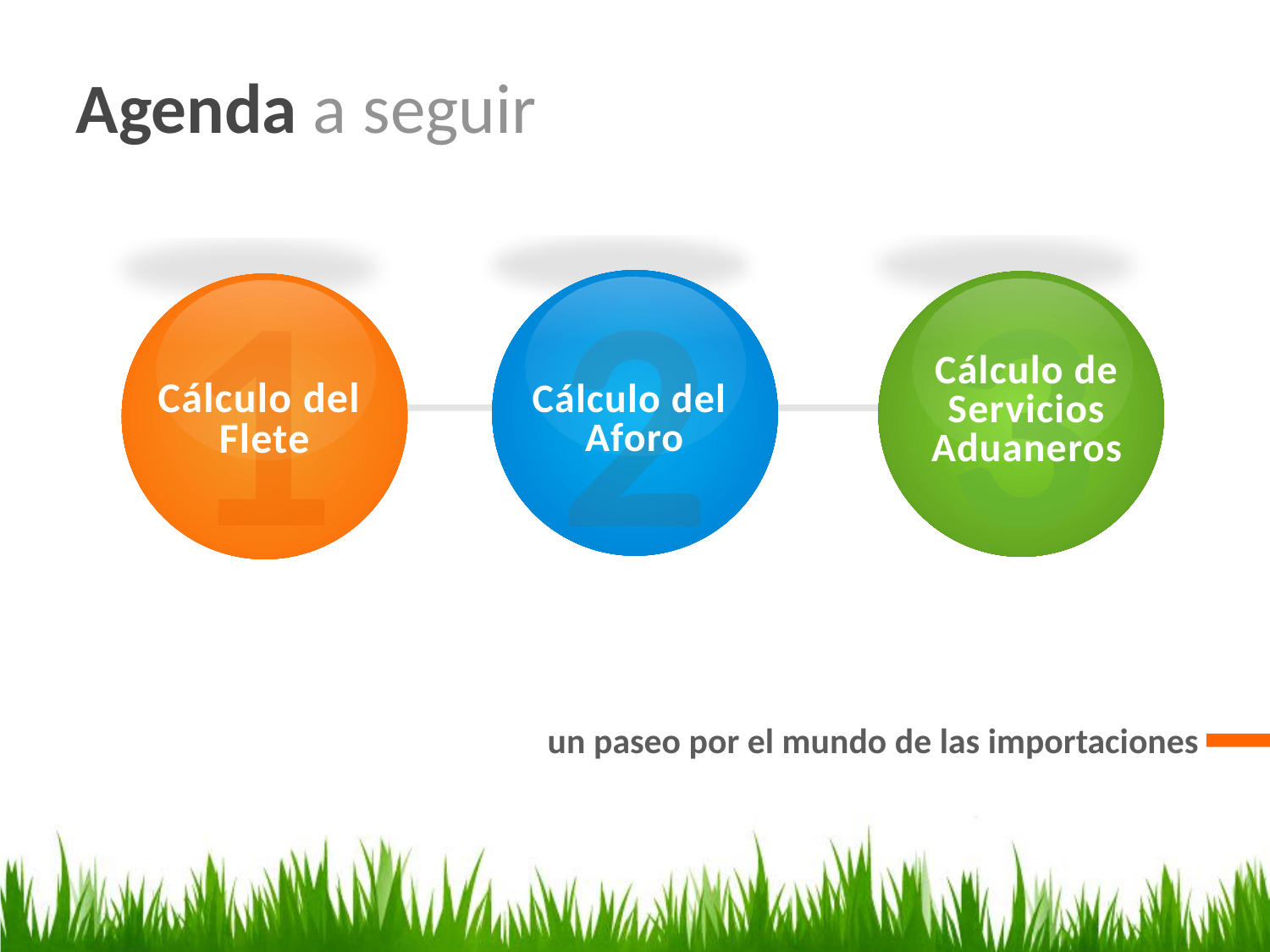

Agenda a seguir
1

Cálculo del
Flete
3

Cálculo de Servicios Aduaneros
2

Cálculo del
Aforo
un paseo por el mundo de las importaciones